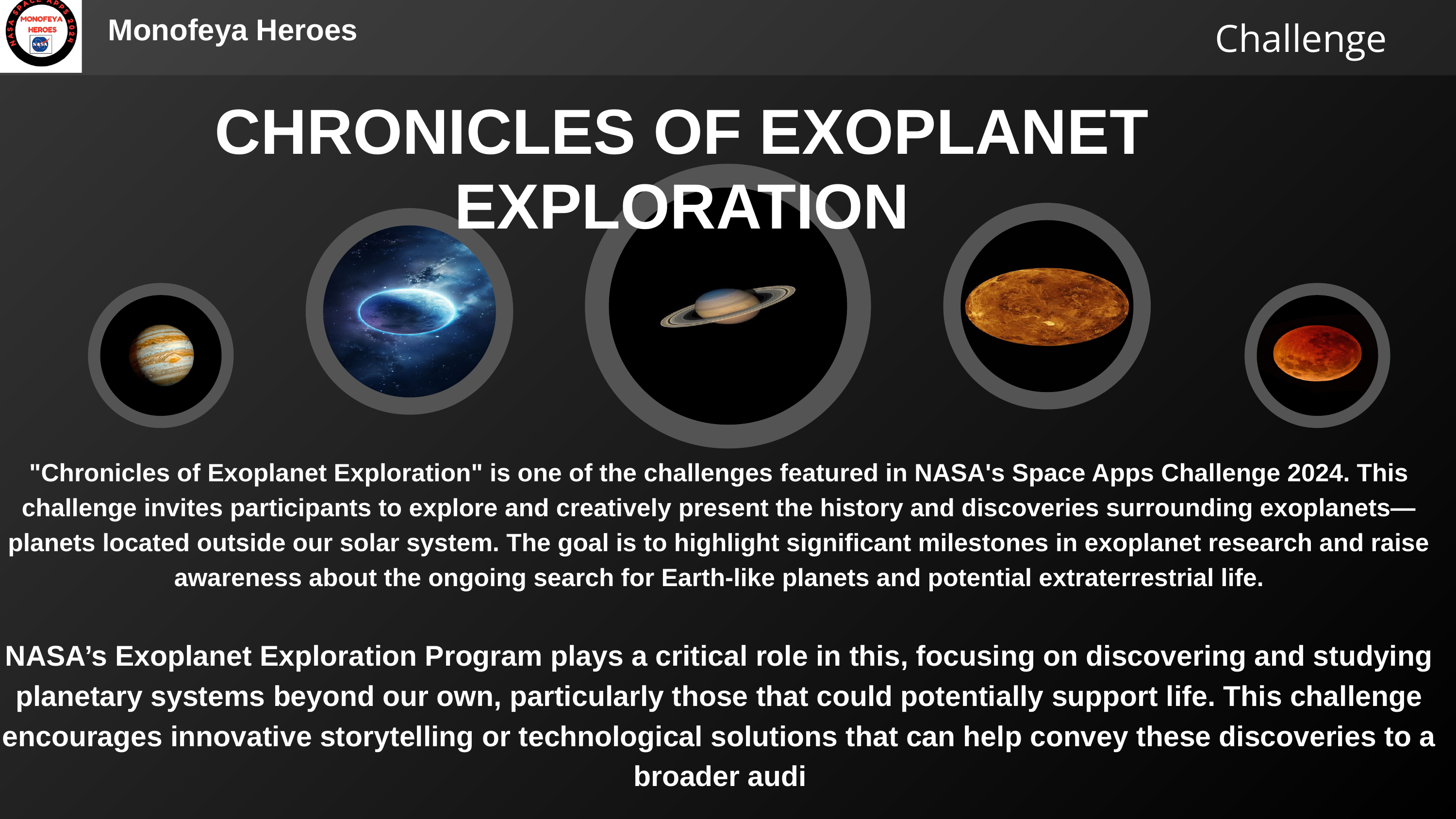

Monofeya Heroes
Challenge
CHRONICLES OF EXOPLANET EXPLORATION

"Chronicles of Exoplanet Exploration" is one of the challenges featured in NASA's Space Apps Challenge 2024. This challenge invites participants to explore and creatively present the history and discoveries surrounding exoplanets—planets located outside our solar system. The goal is to highlight significant milestones in exoplanet research and raise awareness about the ongoing search for Earth-like planets and potential extraterrestrial life.

NASA’s Exoplanet Exploration Program plays a critical role in this, focusing on discovering and studying planetary systems beyond our own, particularly those that could potentially support life. This challenge encourages innovative storytelling or technological solutions that can help convey these discoveries to a broader audi